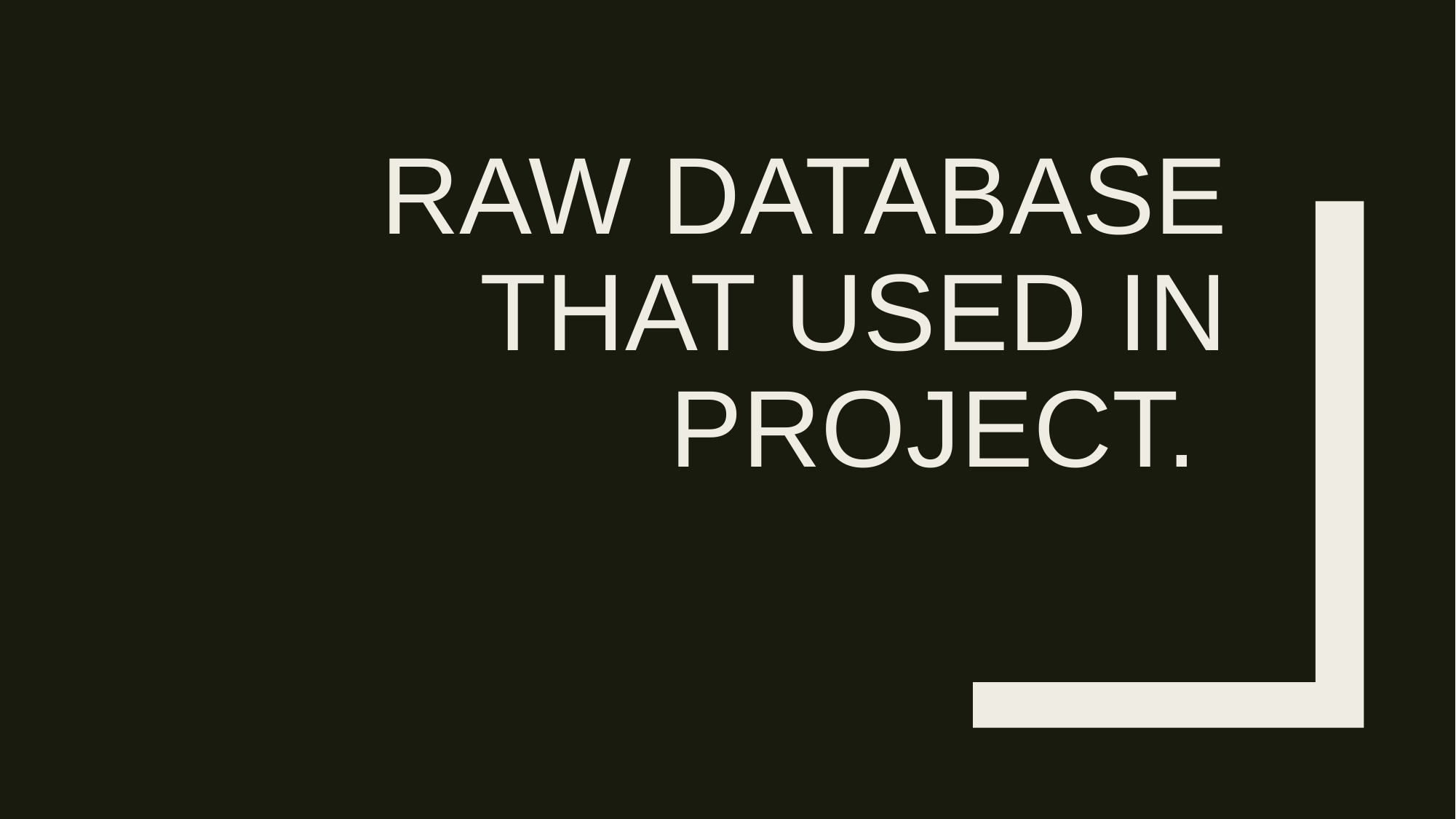

# RAW DATABASE That used in project.